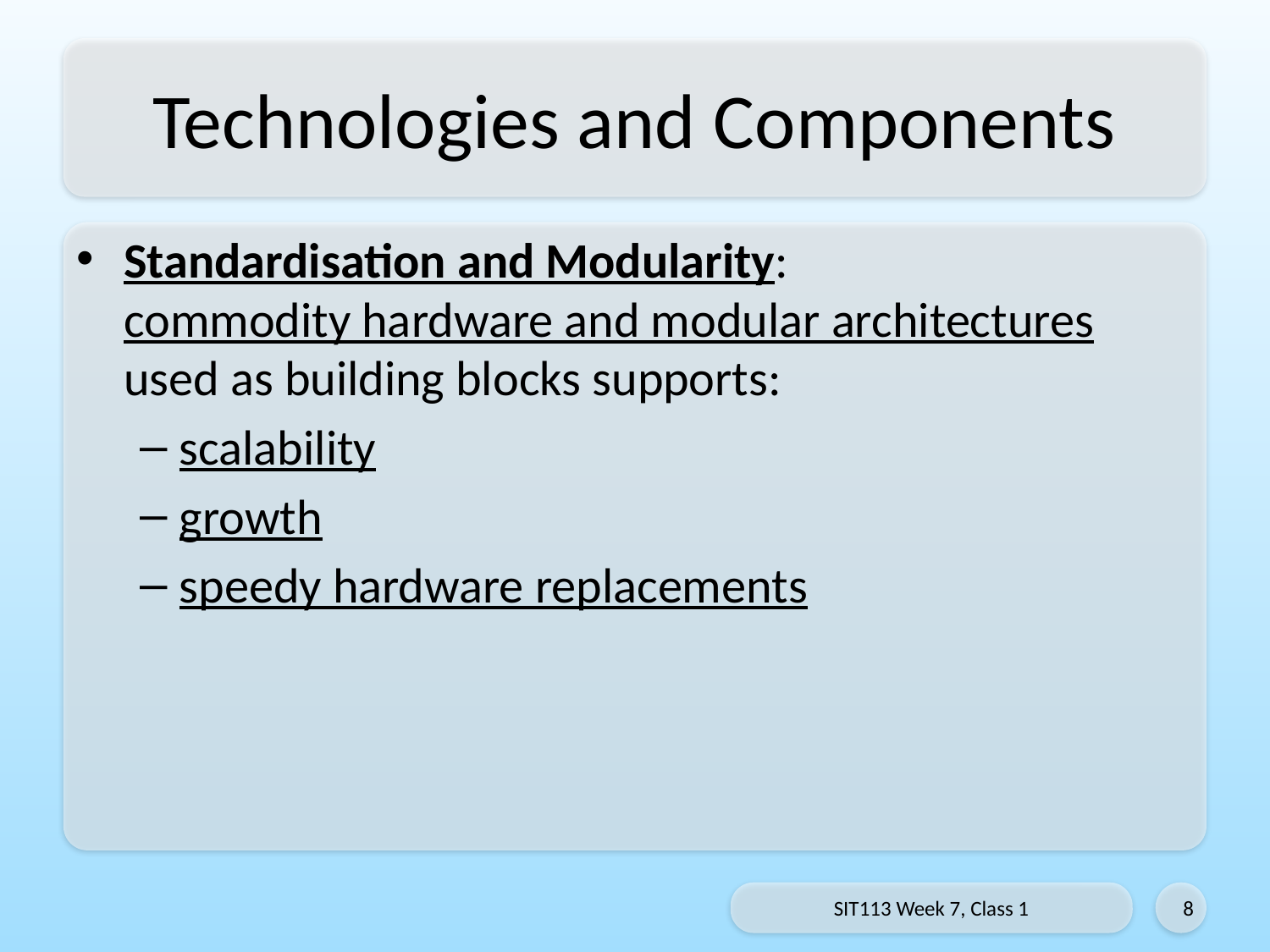

# Technologies and Components
Standardisation and Modularity:
commodity hardware and modular architectures used as building blocks supports:
scalability
growth
speedy hardware replacements
SIT113 Week 7, Class 1
8